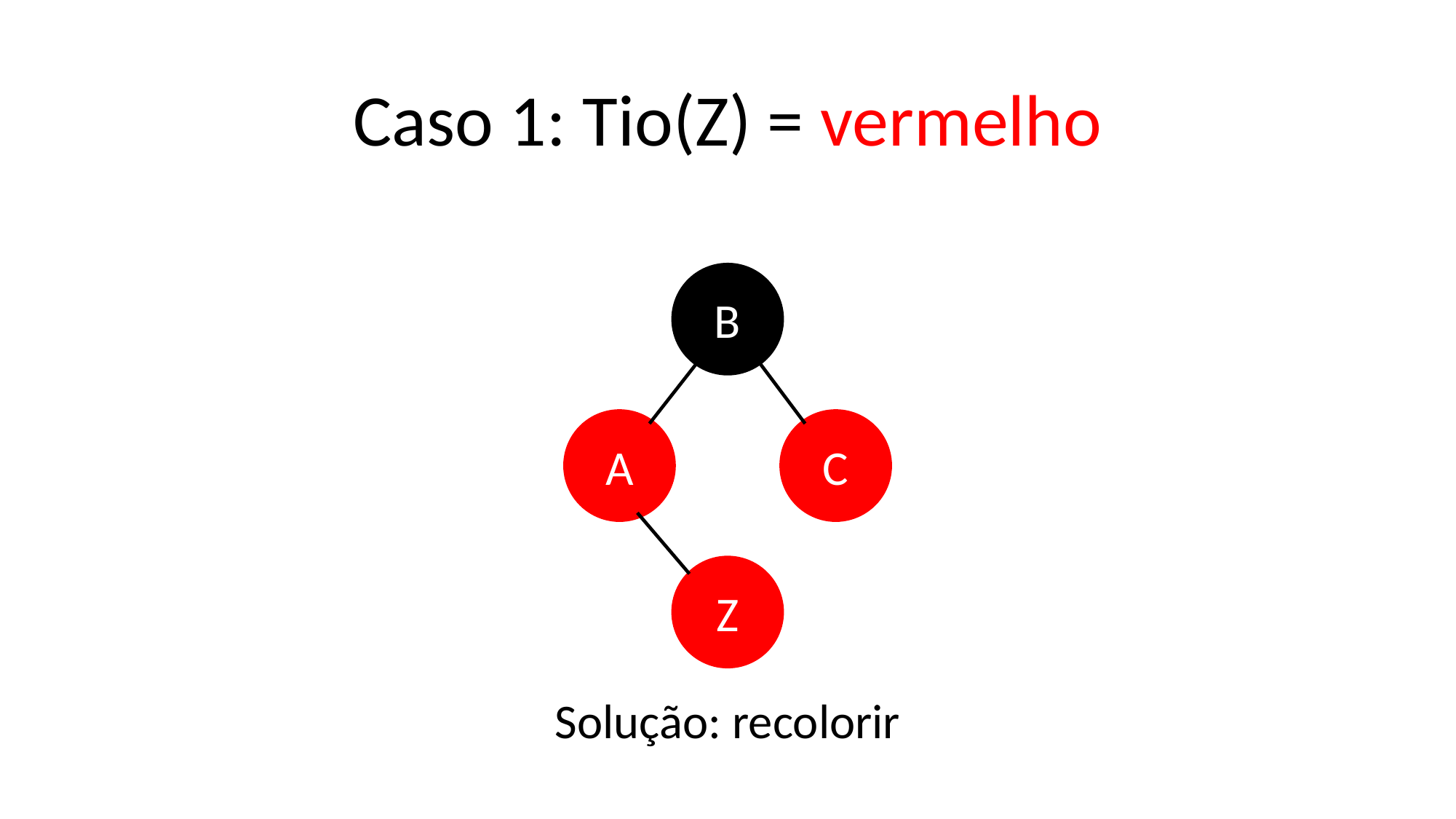

# Caso 1: Tio(Z) = vermelho
B
C
A
Z
Solução: recolorir